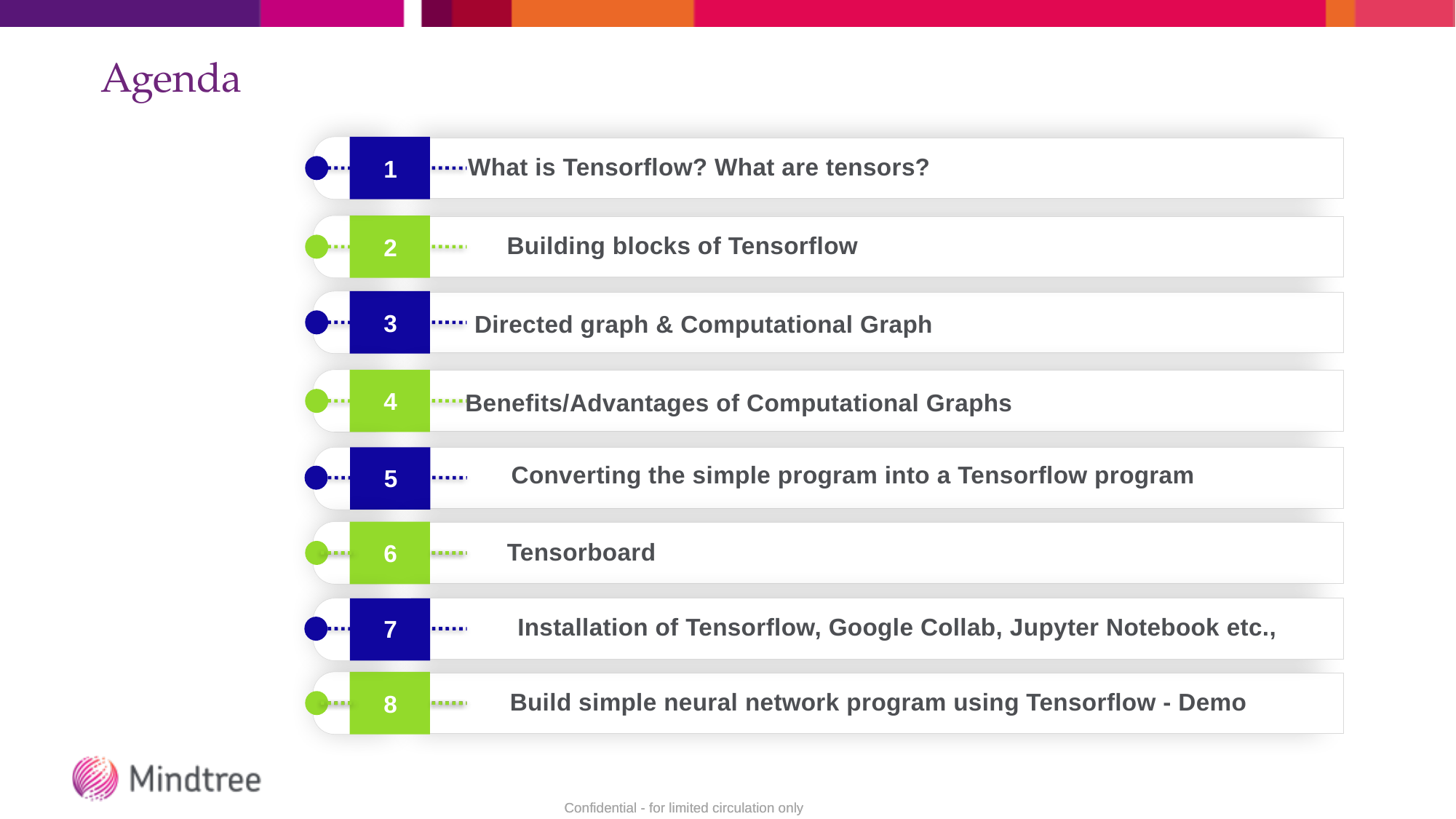

Agenda

What is Tensorflow? What are tensors?
1

Building blocks of Tensorflow
2

3

Directed graph & Computational Graph

4

Benefits/Advantages of Computational Graphs

5

Converting the simple program into a Tensorflow program

6

Tensorboard

7

Installation of Tensorflow, Google Collab, Jupyter Notebook etc.,

8

Build simple neural network program using Tensorflow - Demo